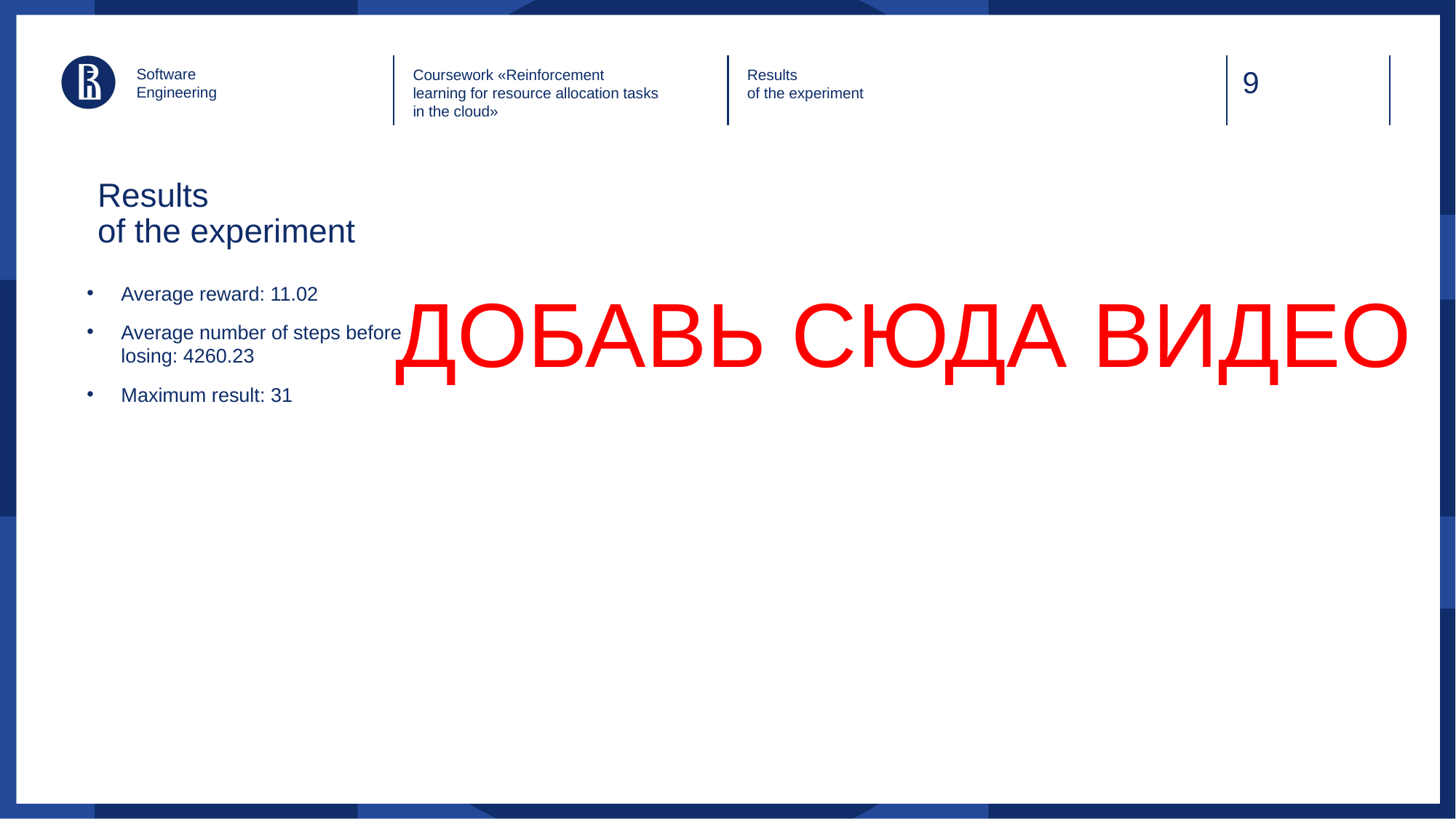

Software
Engineering

Coursework «Reinforcement learning for resource allocation tasks in the cloud»
Results
of the experiment
Results
of the experiment
ДОБАВЬ СЮДА ВИДЕО
Average reward: 11.02
Average number of steps before losing: 4260.23
Maximum result: 31